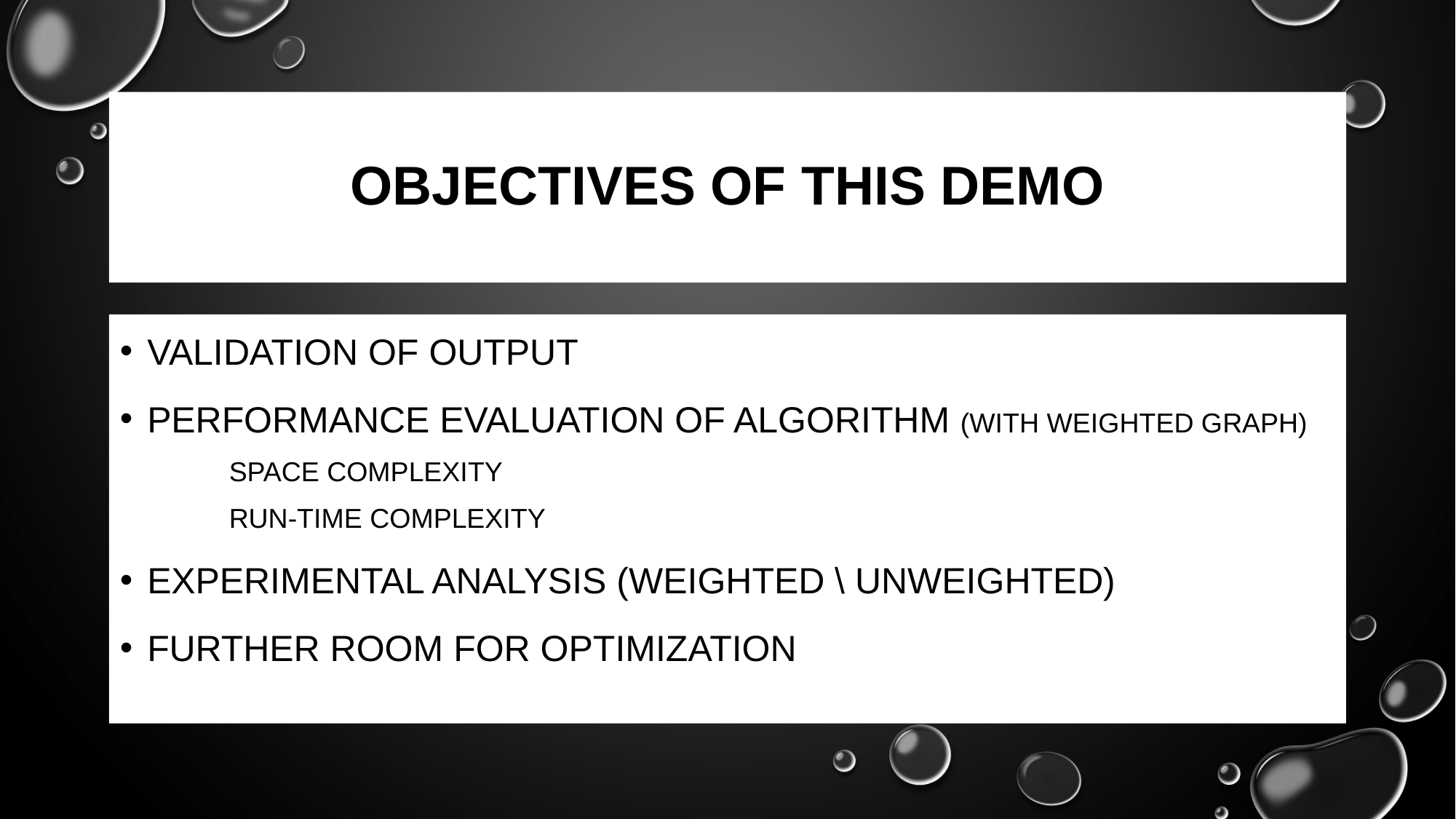

# Objectives of this demo
Validation of output
Performance evaluation of Algorithm (with weighted graph)
Space Complexity
Run-Time complexity
Experimental Analysis (weighted \ Unweighted)
Further room for optimization